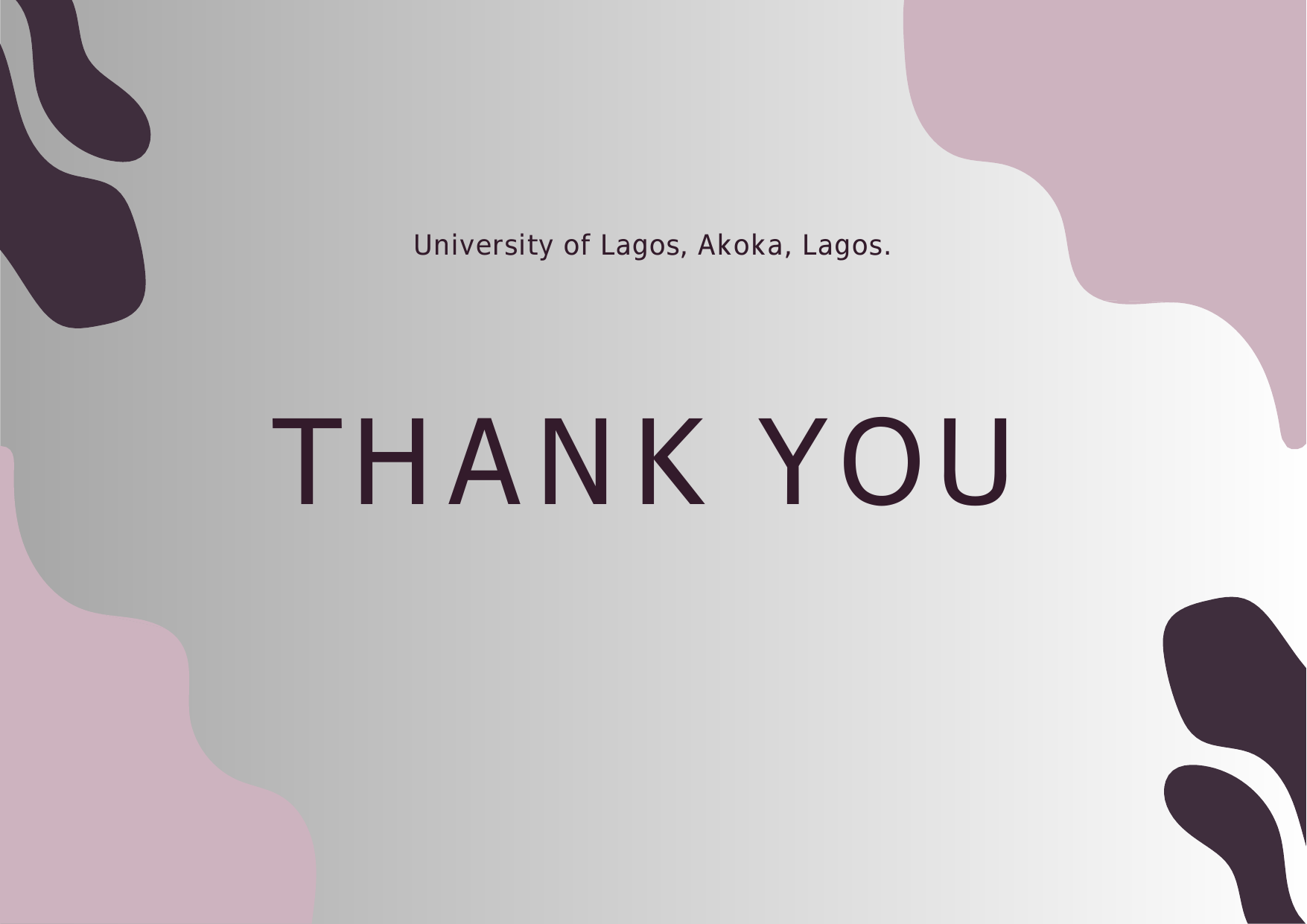

University of Lagos, Akoka, Lagos.
# THANK YOU